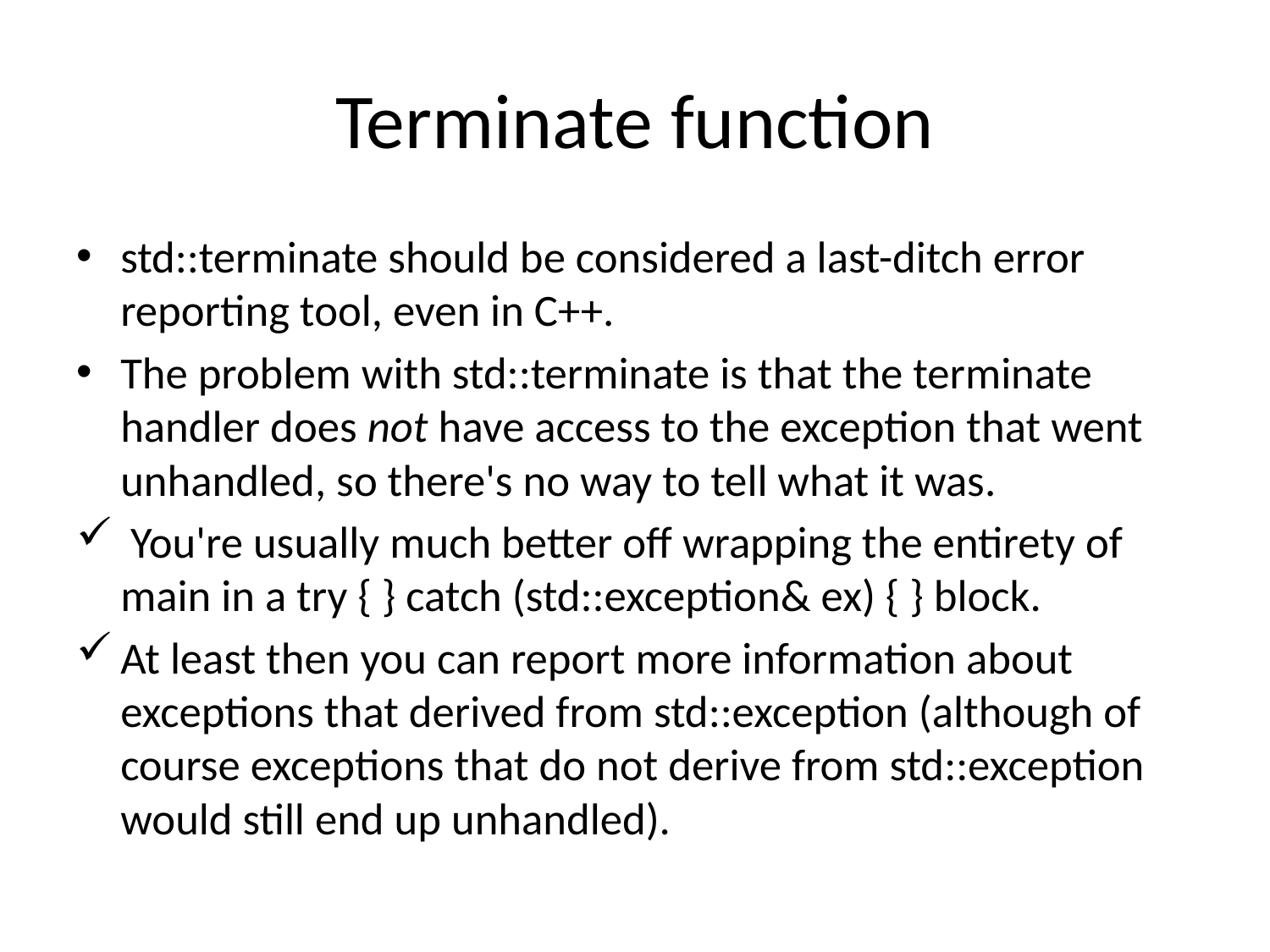

# Terminate function
std::terminate should be considered a last-ditch error reporting tool, even in C++.
The problem with std::terminate is that the terminate handler does not have access to the exception that went unhandled, so there's no way to tell what it was.
 You're usually much better off wrapping the entirety of main in a try { } catch (std::exception& ex) { } block.
At least then you can report more information about exceptions that derived from std::exception (although of course exceptions that do not derive from std::exception would still end up unhandled).